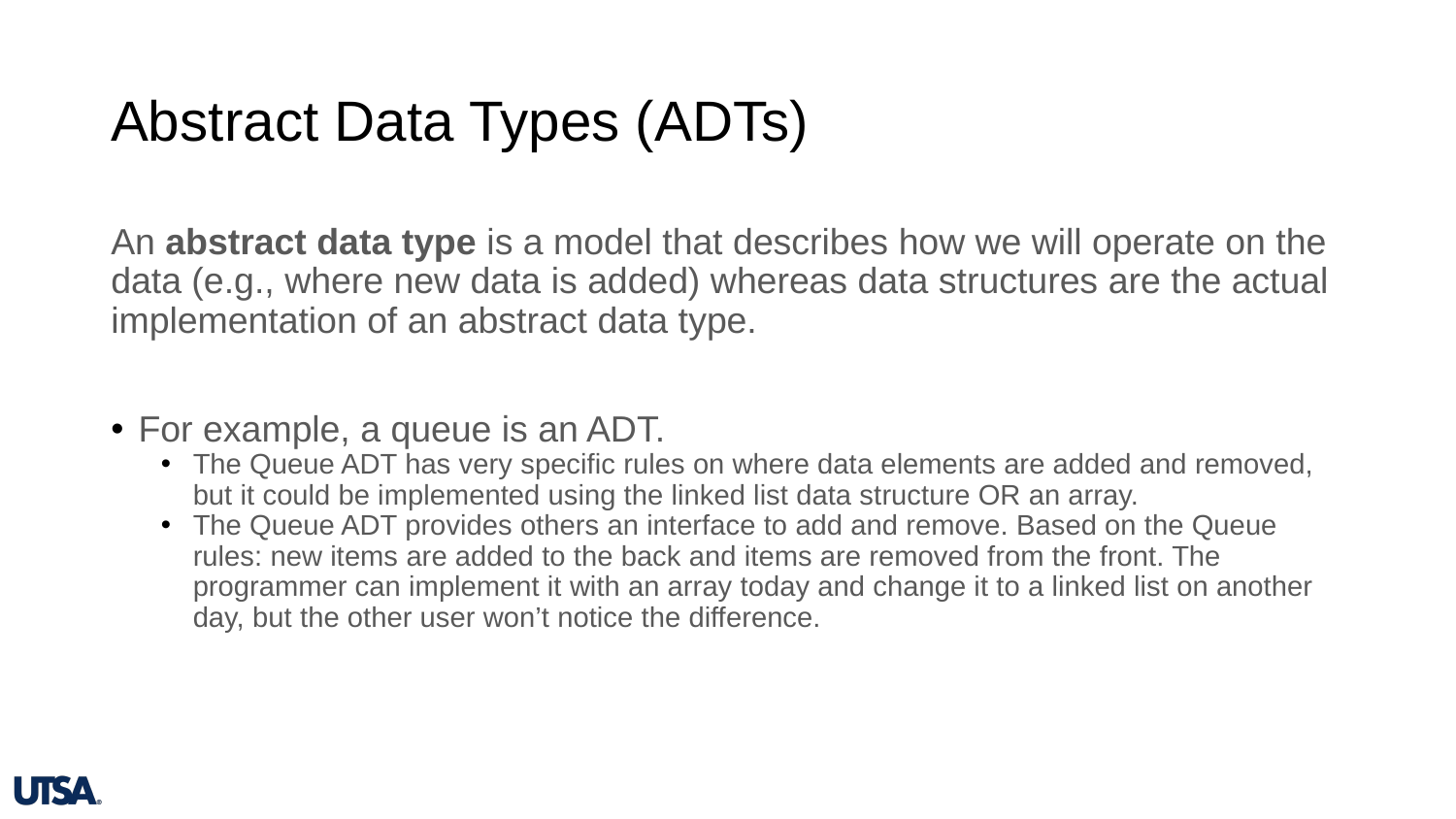

# Abstract Data Types (ADTs)
An abstract data type is a model that describes how we will operate on the data (e.g., where new data is added) whereas data structures are the actual implementation of an abstract data type.

For example, a queue is an ADT.
The Queue ADT has very specific rules on where data elements are added and removed, but it could be implemented using the linked list data structure OR an array.
The Queue ADT provides others an interface to add and remove. Based on the Queue rules: new items are added to the back and items are removed from the front. The programmer can implement it with an array today and change it to a linked list on another day, but the other user won’t notice the difference.